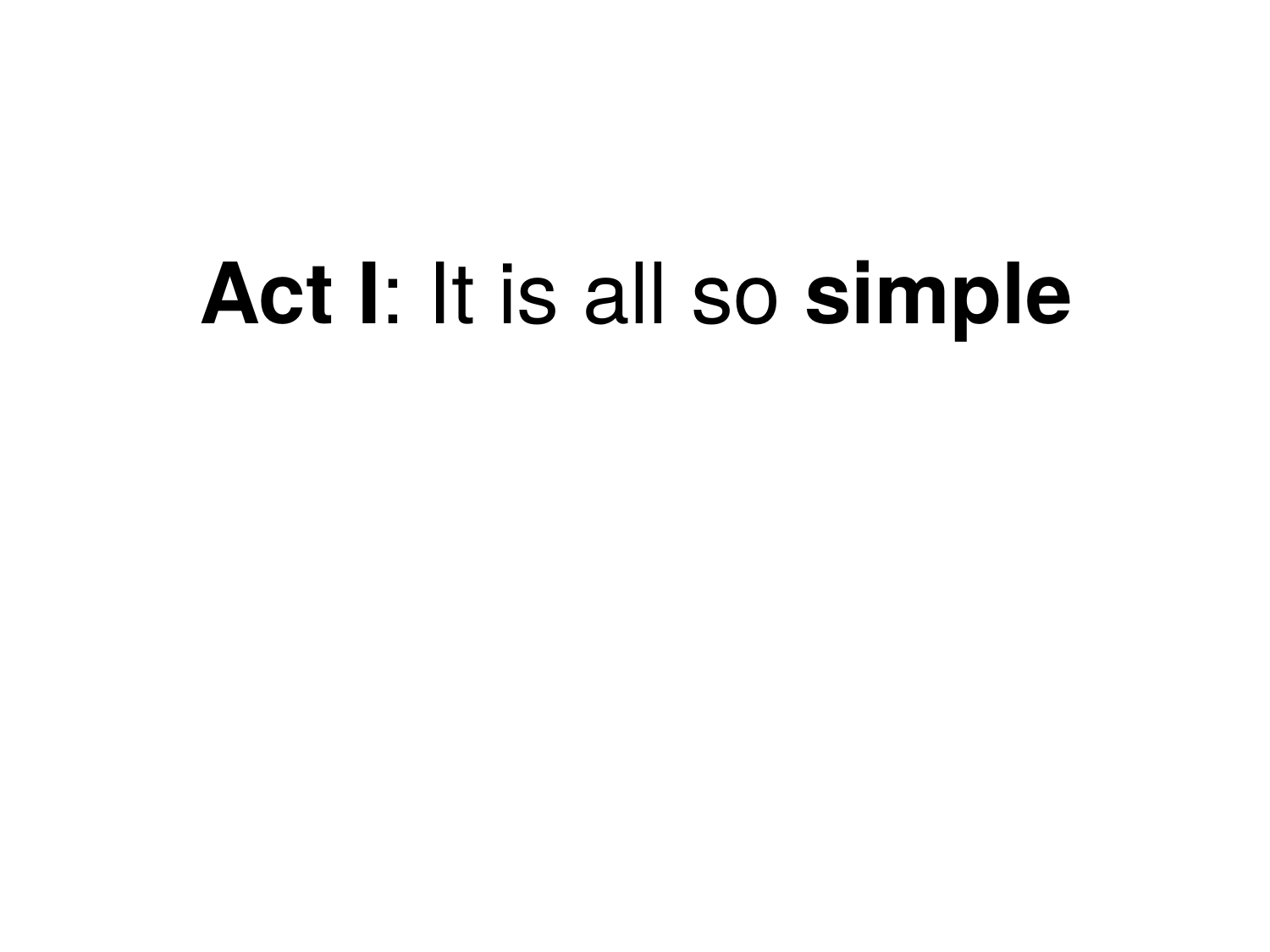

Act I: It is all so simple